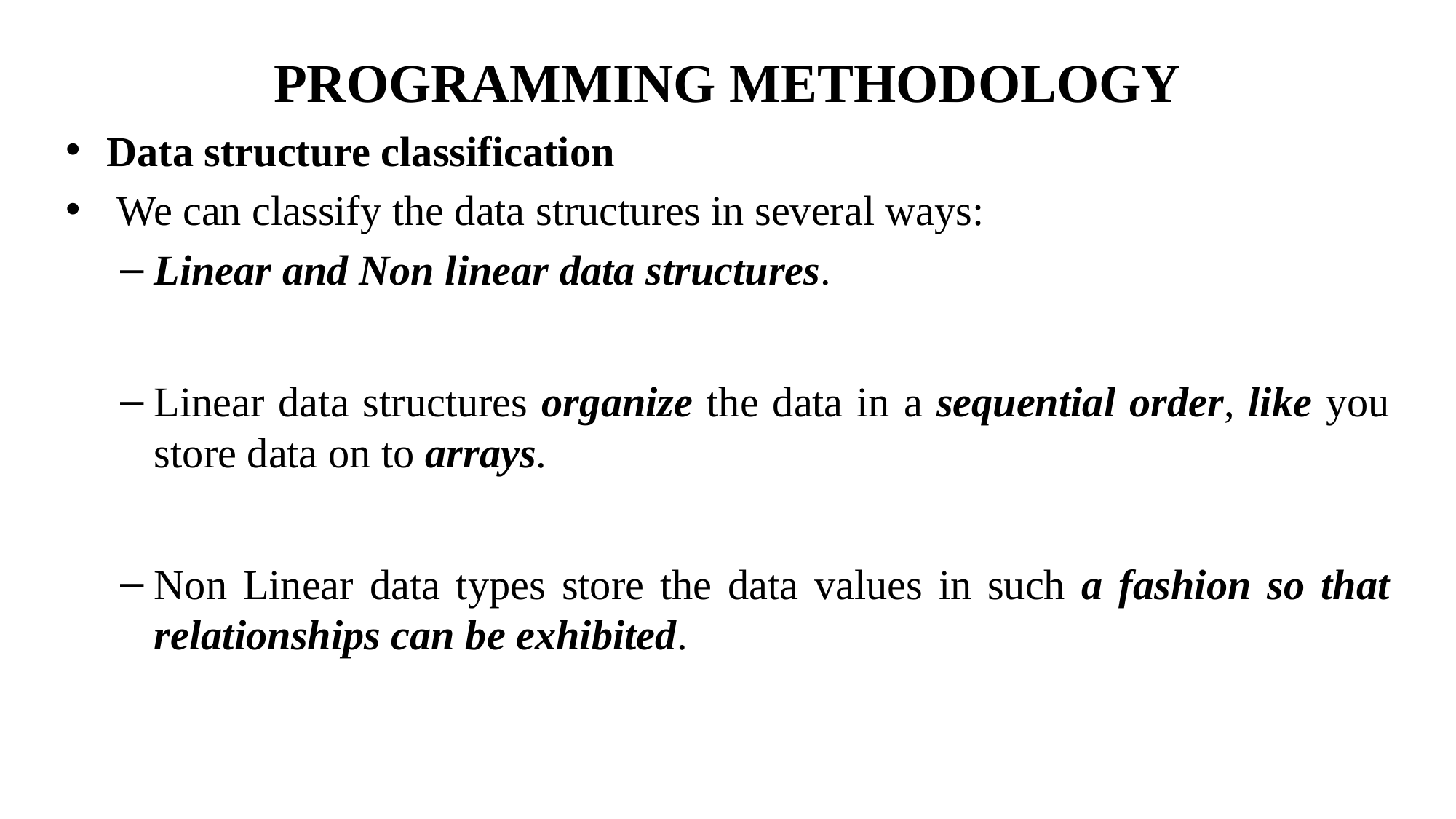

# PROGRAMMING METHODOLOGY
Data structure classification
 We can classify the data structures in several ways:
Linear and Non linear data structures.

Linear data structures organize the data in a sequential order, like you store data on to arrays.

Non Linear data types store the data values in such a fashion so that relationships can be exhibited.